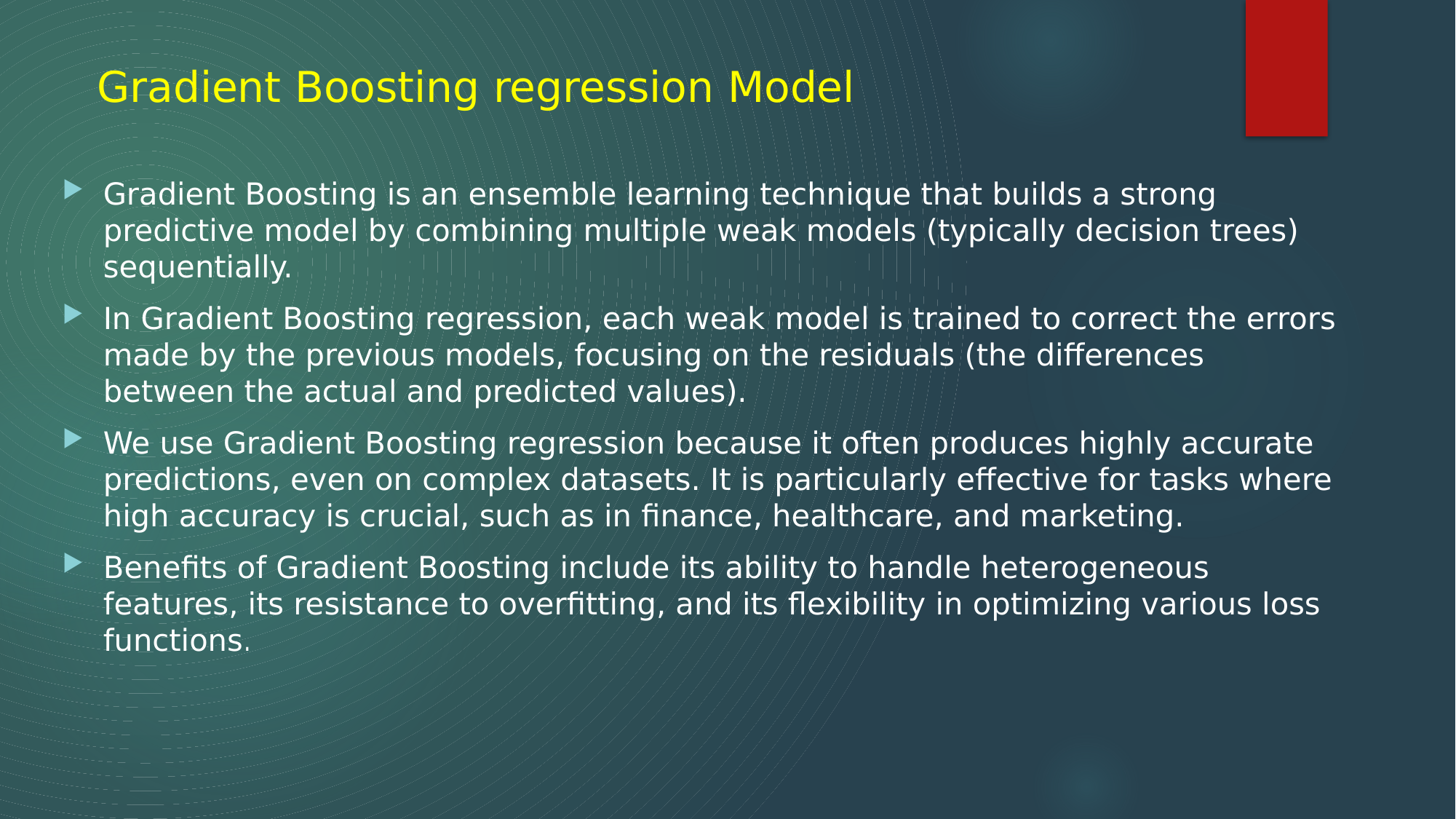

# Gradient Boosting regression Model
Gradient Boosting is an ensemble learning technique that builds a strong predictive model by combining multiple weak models (typically decision trees) sequentially.
In Gradient Boosting regression, each weak model is trained to correct the errors made by the previous models, focusing on the residuals (the differences between the actual and predicted values).
We use Gradient Boosting regression because it often produces highly accurate predictions, even on complex datasets. It is particularly effective for tasks where high accuracy is crucial, such as in finance, healthcare, and marketing.
Benefits of Gradient Boosting include its ability to handle heterogeneous features, its resistance to overfitting, and its flexibility in optimizing various loss functions.